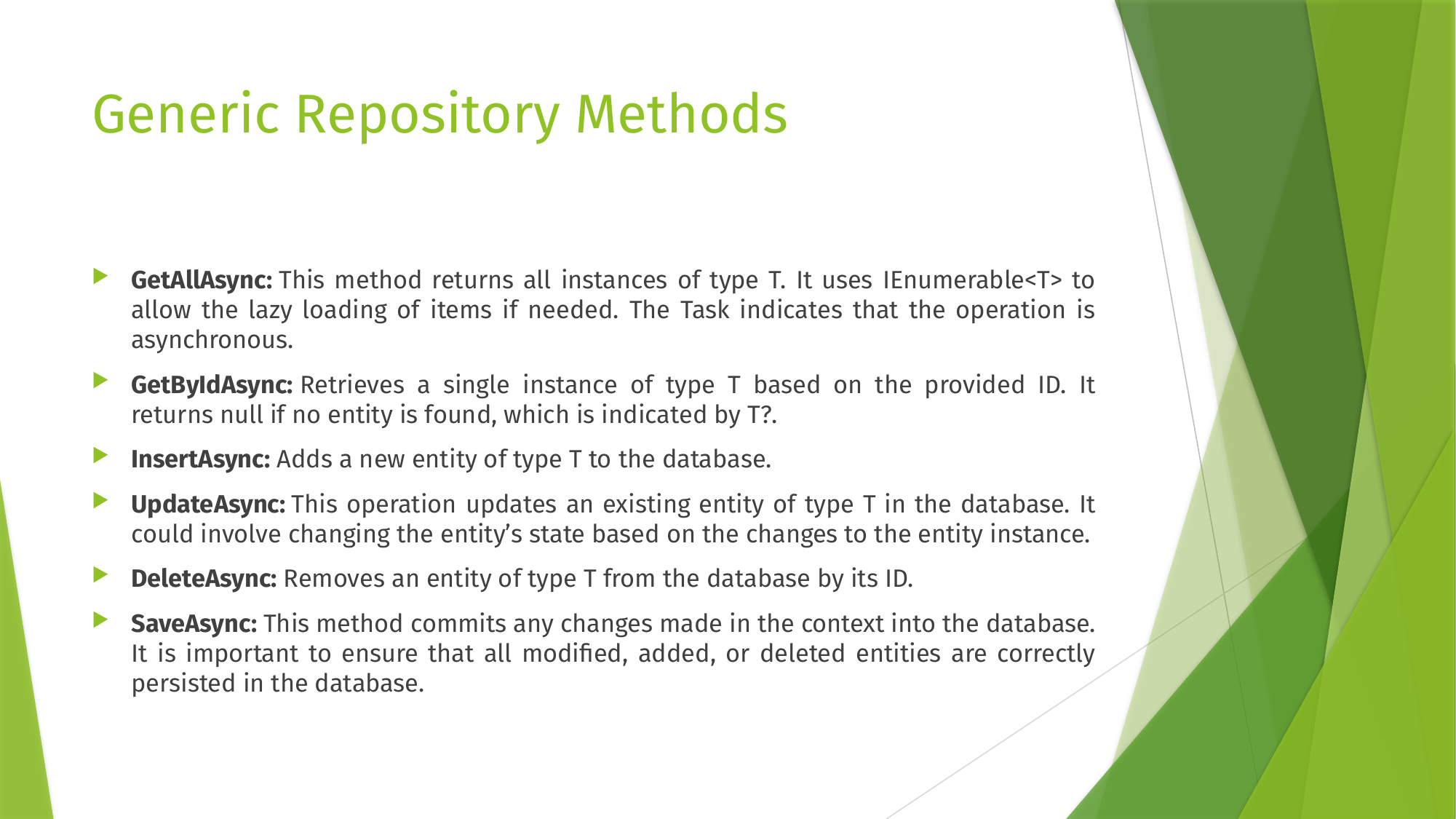

# Generic Repository Methods
GetAllAsync: This method returns all instances of type T. It uses IEnumerable<T> to allow the lazy loading of items if needed. The Task indicates that the operation is asynchronous.
GetByIdAsync: Retrieves a single instance of type T based on the provided ID. It returns null if no entity is found, which is indicated by T?.
InsertAsync: Adds a new entity of type T to the database.
UpdateAsync: This operation updates an existing entity of type T in the database. It could involve changing the entity’s state based on the changes to the entity instance.
DeleteAsync: Removes an entity of type T from the database by its ID.
SaveAsync: This method commits any changes made in the context into the database. It is important to ensure that all modified, added, or deleted entities are correctly persisted in the database.